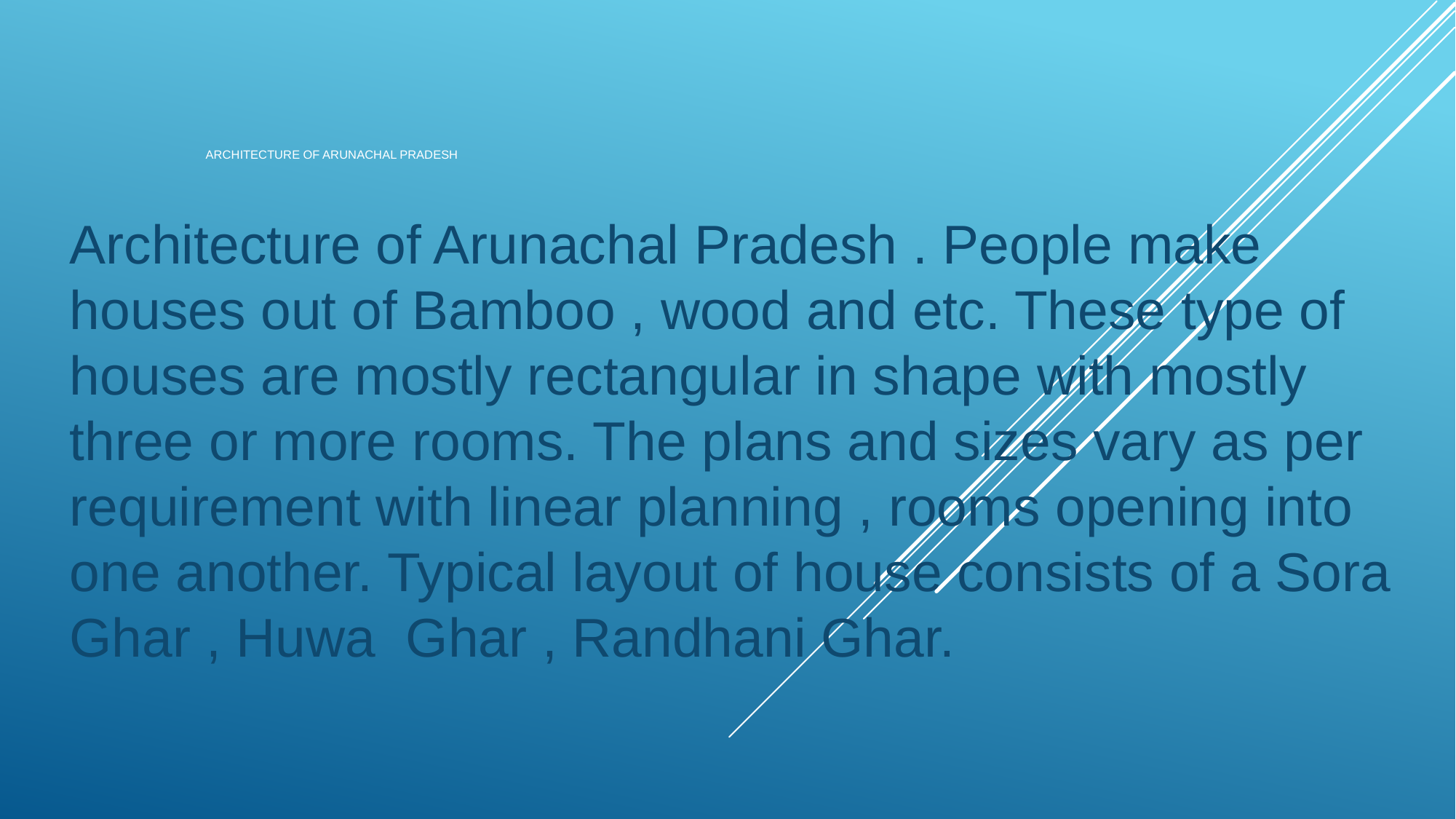

# Architecture of Arunachal Pradesh

Architecture of Arunachal Pradesh . People make houses out of Bamboo , wood and etc. These type of houses are mostly rectangular in shape with mostly three or more rooms. The plans and sizes vary as per requirement with linear planning , rooms opening into one another. Typical layout of house consists of a Sora Ghar , Huwa  Ghar , Randhani Ghar.